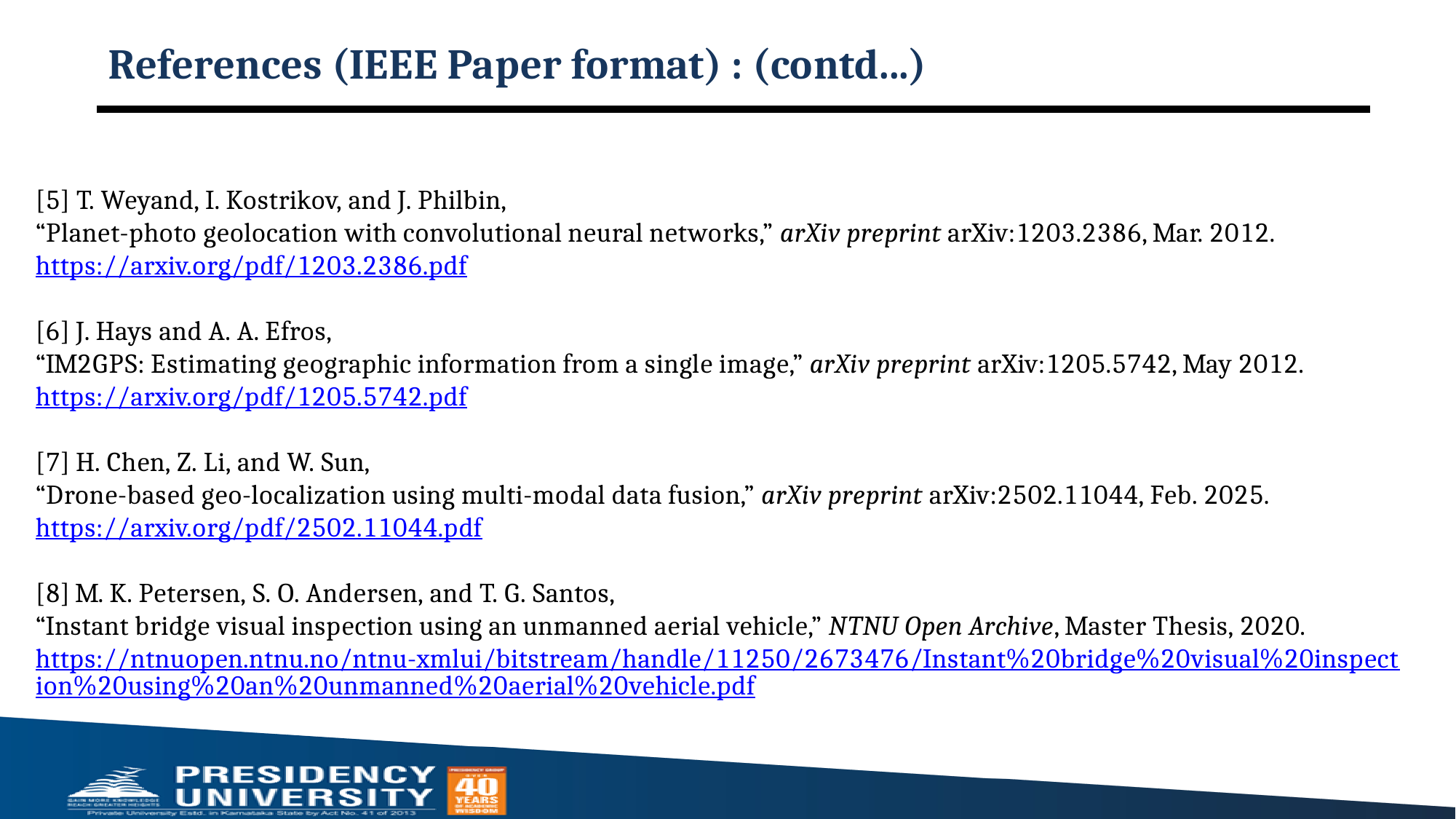

# References (IEEE Paper format) : (contd...)
[5] T. Weyand, I. Kostrikov, and J. Philbin,
“Planet-photo geolocation with convolutional neural networks,” arXiv preprint arXiv:1203.2386, Mar. 2012.
https://arxiv.org/pdf/1203.2386.pdf

[6] J. Hays and A. A. Efros,
“IM2GPS: Estimating geographic information from a single image,” arXiv preprint arXiv:1205.5742, May 2012.
https://arxiv.org/pdf/1205.5742.pdf

[7] H. Chen, Z. Li, and W. Sun,
“Drone-based geo-localization using multi-modal data fusion,” arXiv preprint arXiv:2502.11044, Feb. 2025.
https://arxiv.org/pdf/2502.11044.pdf

[8] M. K. Petersen, S. O. Andersen, and T. G. Santos,
“Instant bridge visual inspection using an unmanned aerial vehicle,” NTNU Open Archive, Master Thesis, 2020.
https://ntnuopen.ntnu.no/ntnu-xmlui/bitstream/handle/11250/2673476/Instant%20bridge%20visual%20inspection%20using%20an%20unmanned%20aerial%20vehicle.pdf